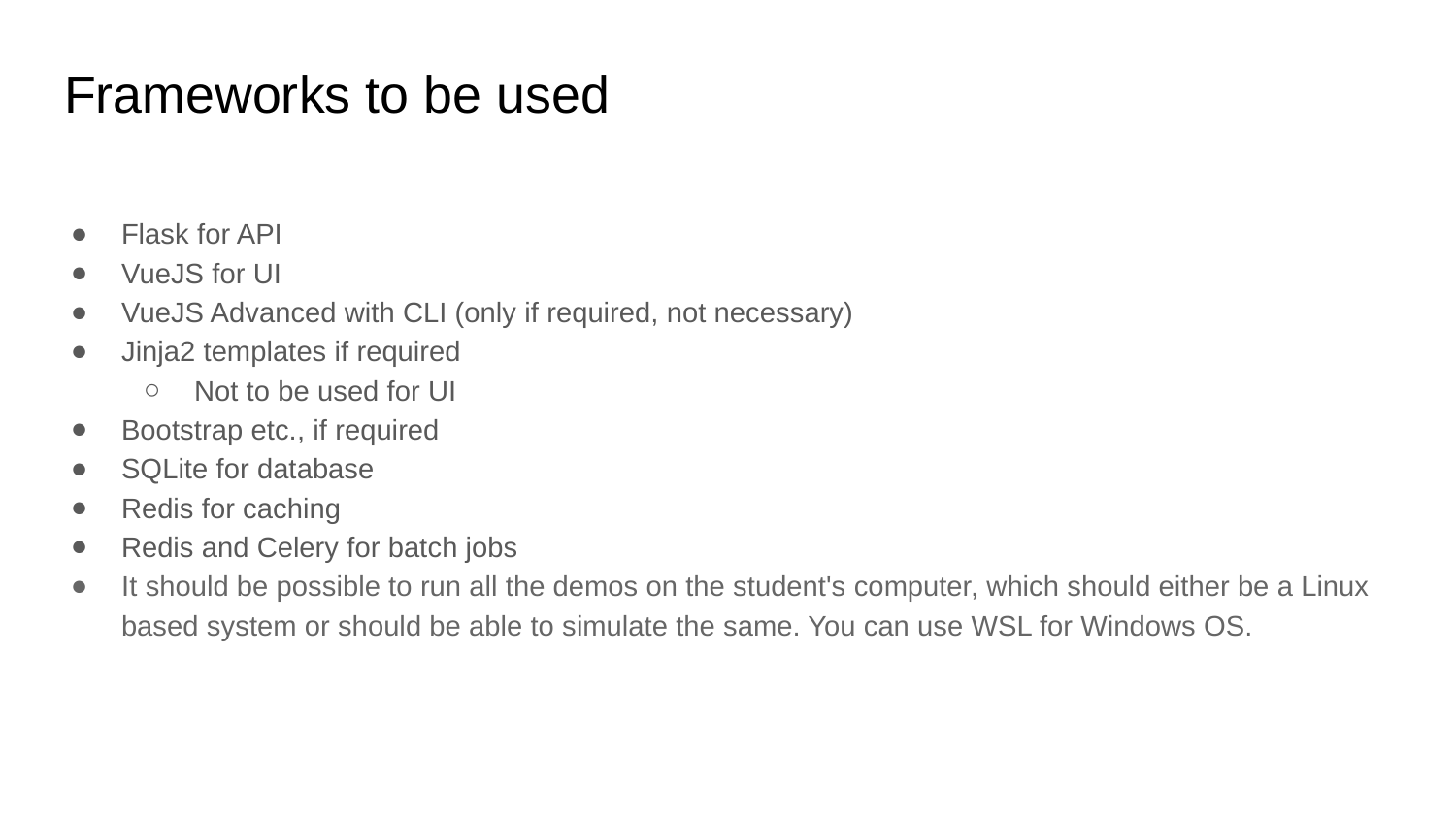

# Frameworks to be used
Flask for API
VueJS for UI
VueJS Advanced with CLI (only if required, not necessary)
Jinja2 templates if required
Not to be used for UI
Bootstrap etc., if required
SQLite for database
Redis for caching
Redis and Celery for batch jobs
It should be possible to run all the demos on the student's computer, which should either be a Linux based system or should be able to simulate the same. You can use WSL for Windows OS.